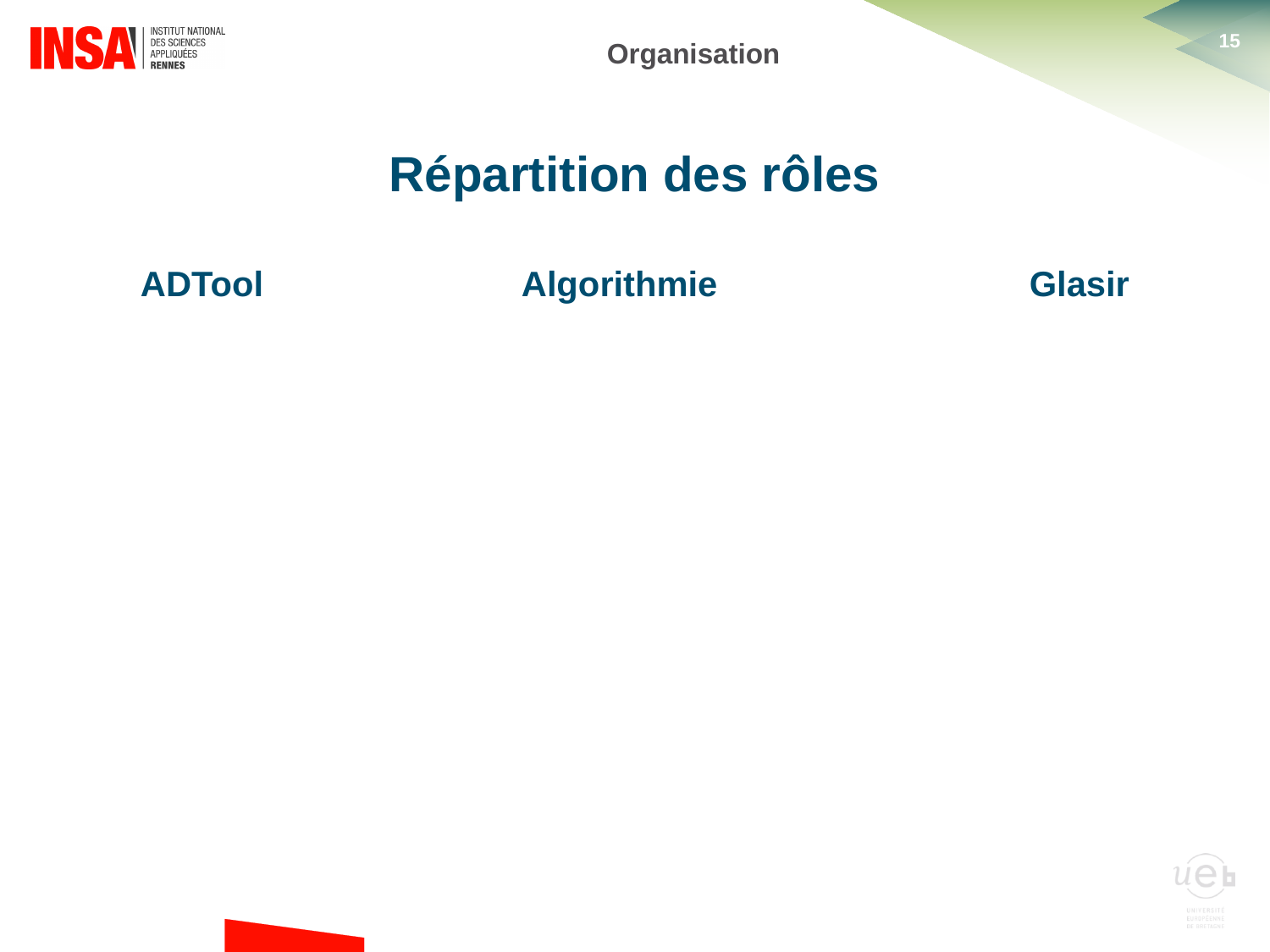

Organisation
Répartition des rôles

ADTool			Algorithmie			Glasir